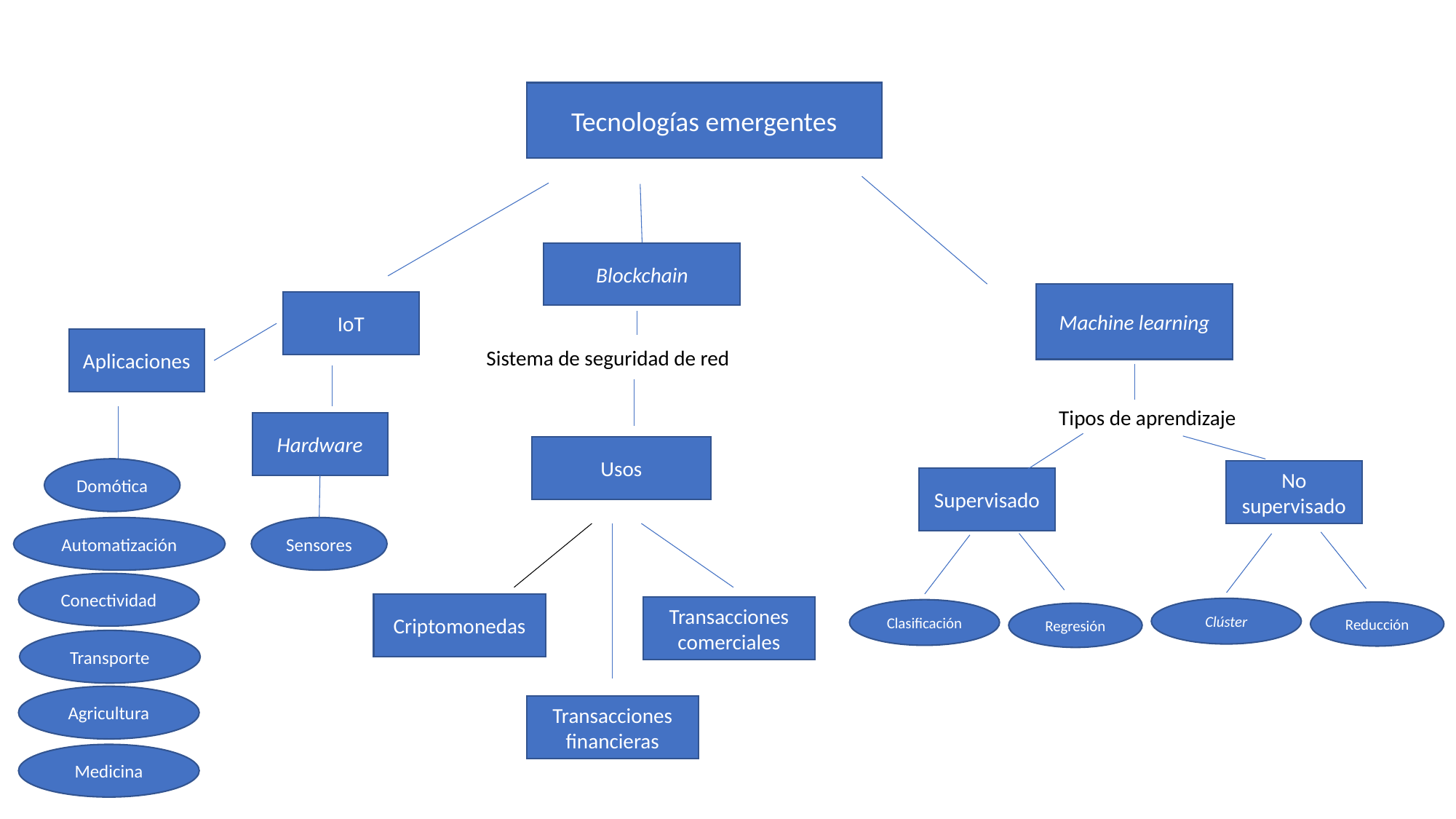

Tecnologías emergentes
Blockchain
Machine learning
IoT
Aplicaciones
Sistema de seguridad de red
Tipos de aprendizaje
Hardware
Usos
Domótica
No supervisado
Supervisado
Automatización
Sensores
Conectividad
Criptomonedas
Transacciones comerciales
Clúster
Clasificación
Reducción
Regresión
Transporte
Agricultura
Transacciones financieras
Medicina